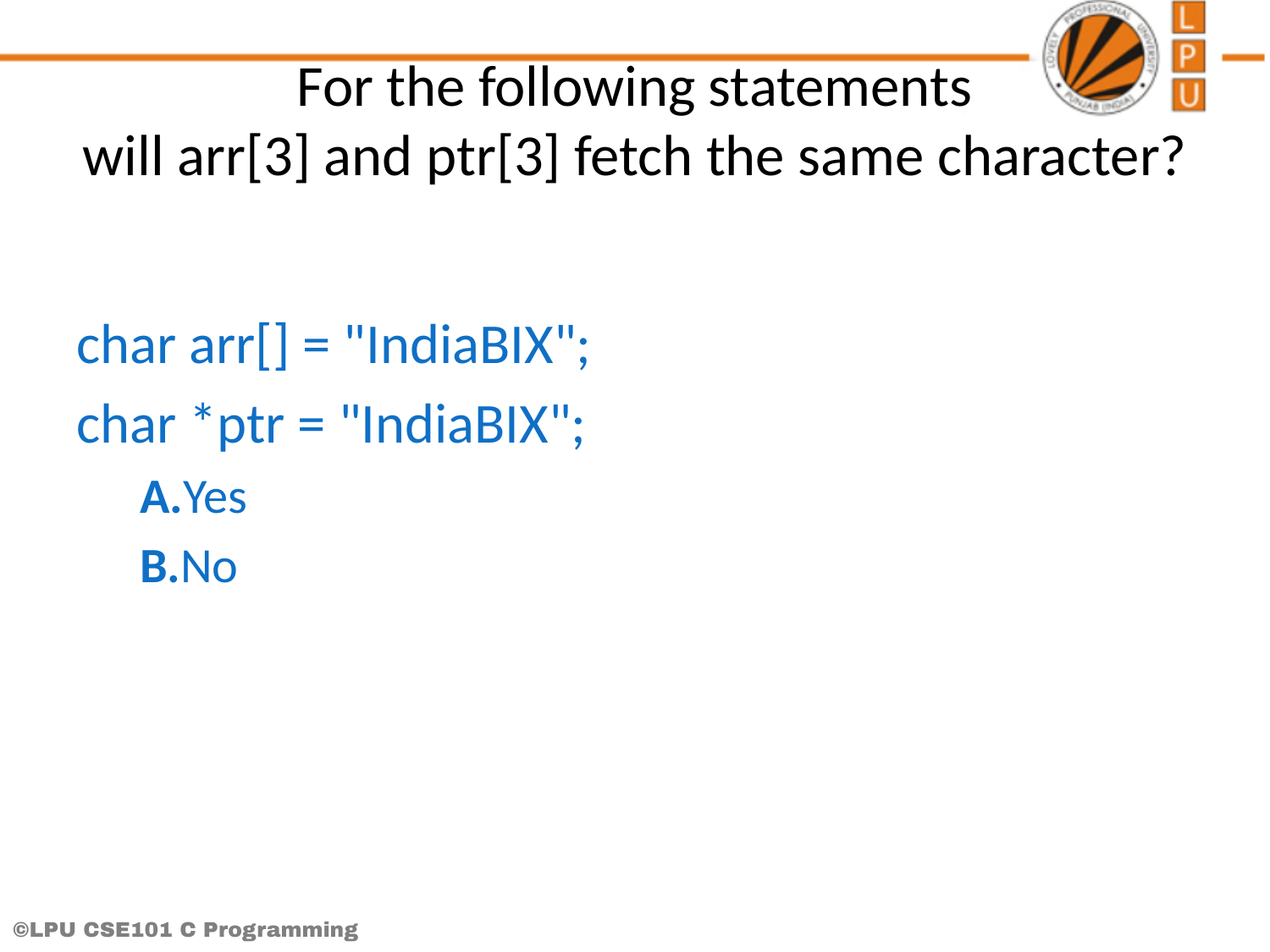

# For the following statements will arr[3] and ptr[3] fetch the same character?

char arr[] = "IndiaBIX";
char *ptr = "IndiaBIX";
A.Yes
B.No